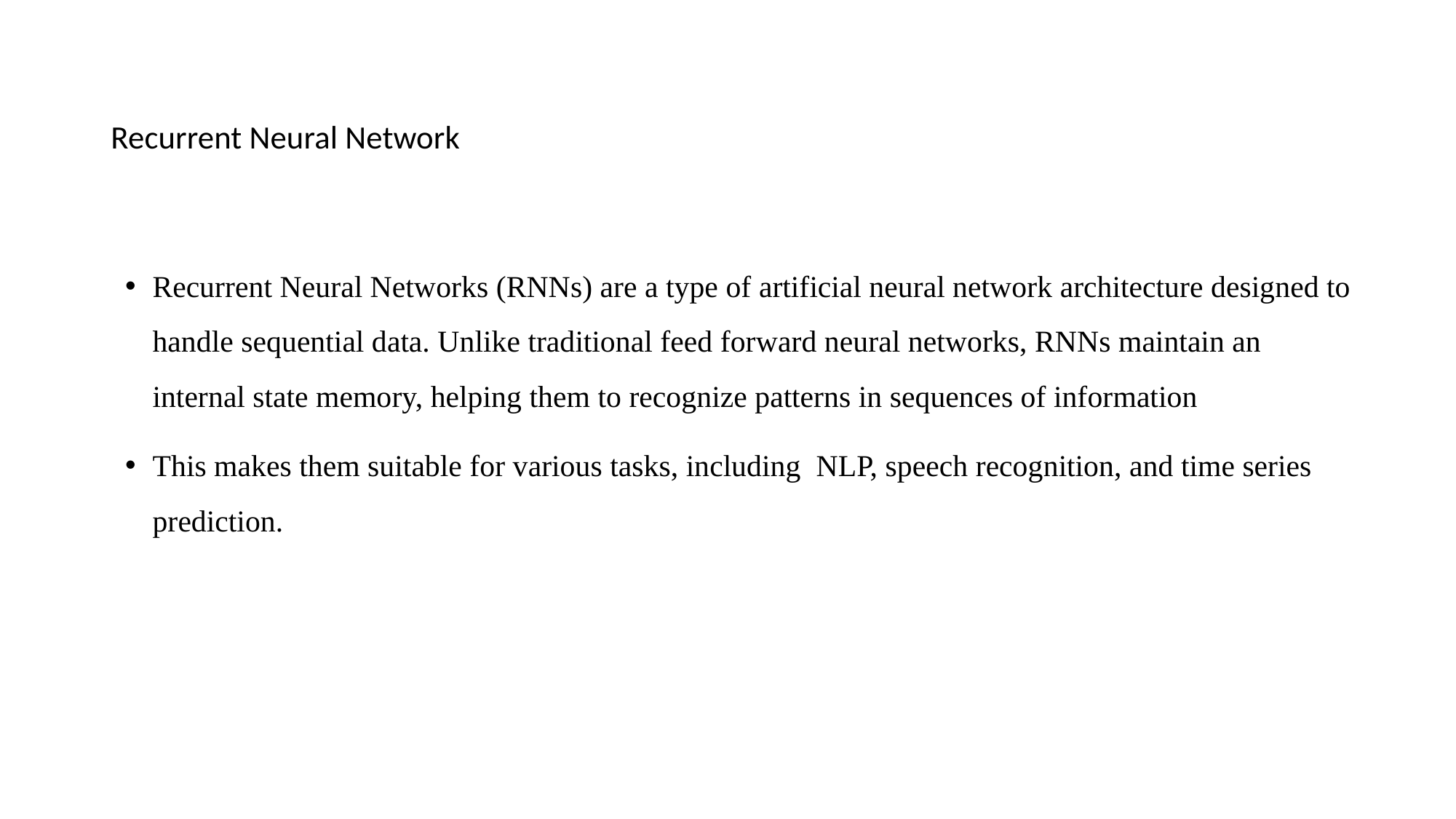

# Recurrent Neural Network
Recurrent Neural Networks (RNNs) are a type of artificial neural network architecture designed to handle sequential data. Unlike traditional feed forward neural networks, RNNs maintain an internal state memory, helping them to recognize patterns in sequences of information
This makes them suitable for various tasks, including  NLP, speech recognition, and time series prediction.